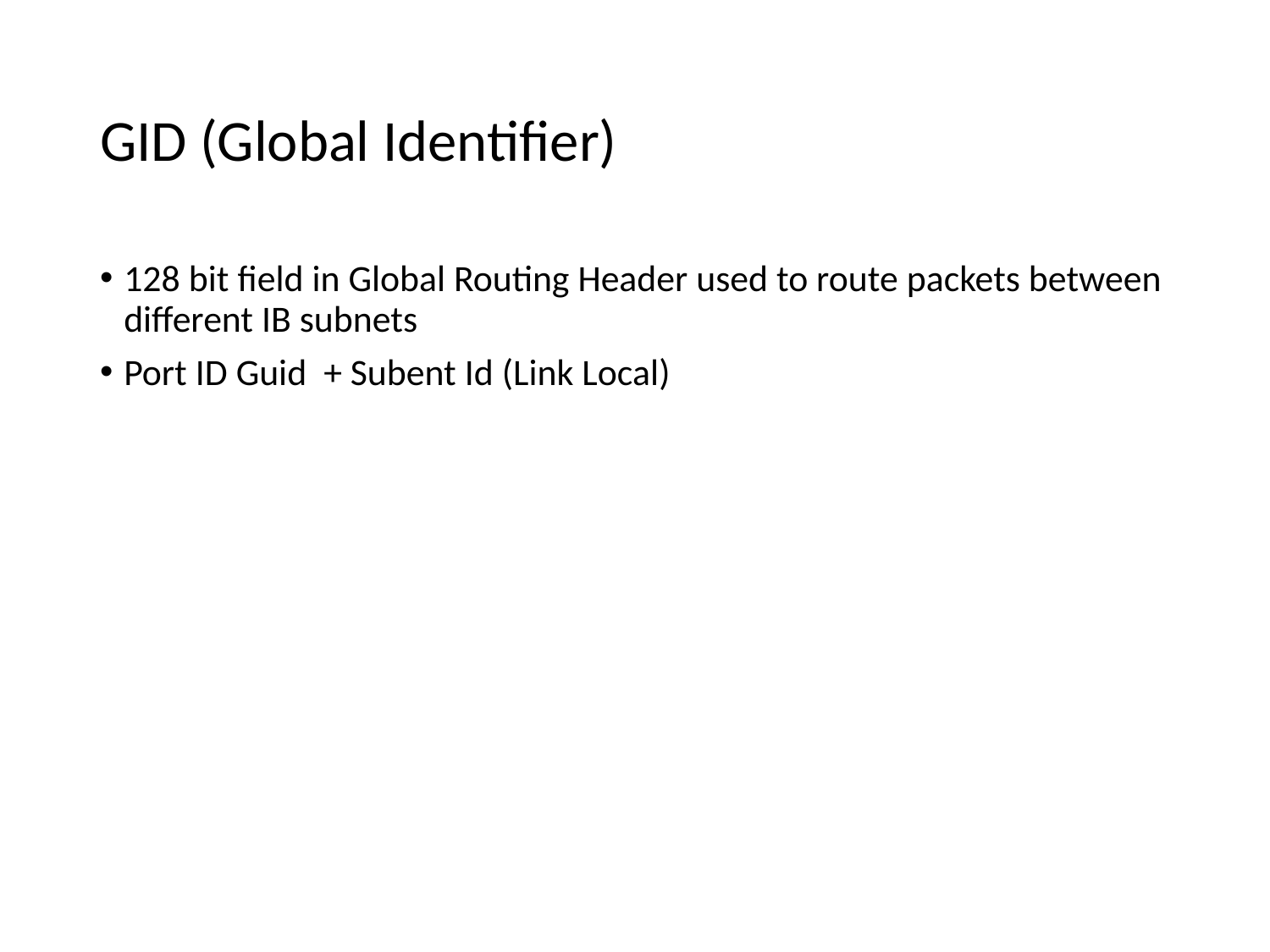

# GID (Global Identifier)
128 bit field in Global Routing Header used to route packets between different IB subnets
Port ID Guid  + Subent Id (Link Local)